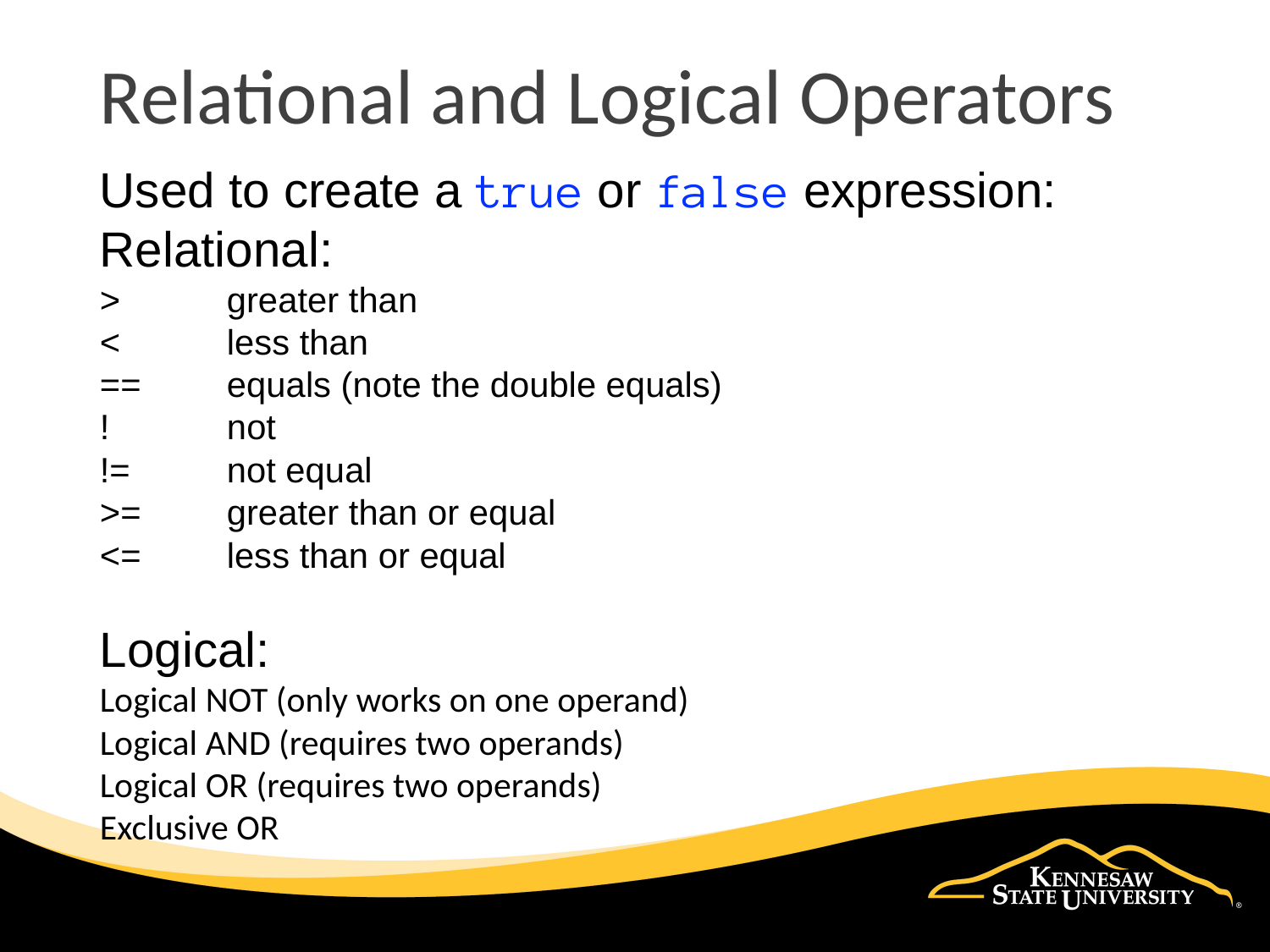

# Relational and Logical Operators
Used to create a true or false expression:
Relational:
> 	greater than
< 	less than
== 	equals (note the double equals)
! 	not
!= 	not equal
>= 	greater than or equal
<= 	less than or equal

Logical:
Logical NOT (only works on one operand)
Logical AND (requires two operands)
Logical OR (requires two operands)
Exclusive OR